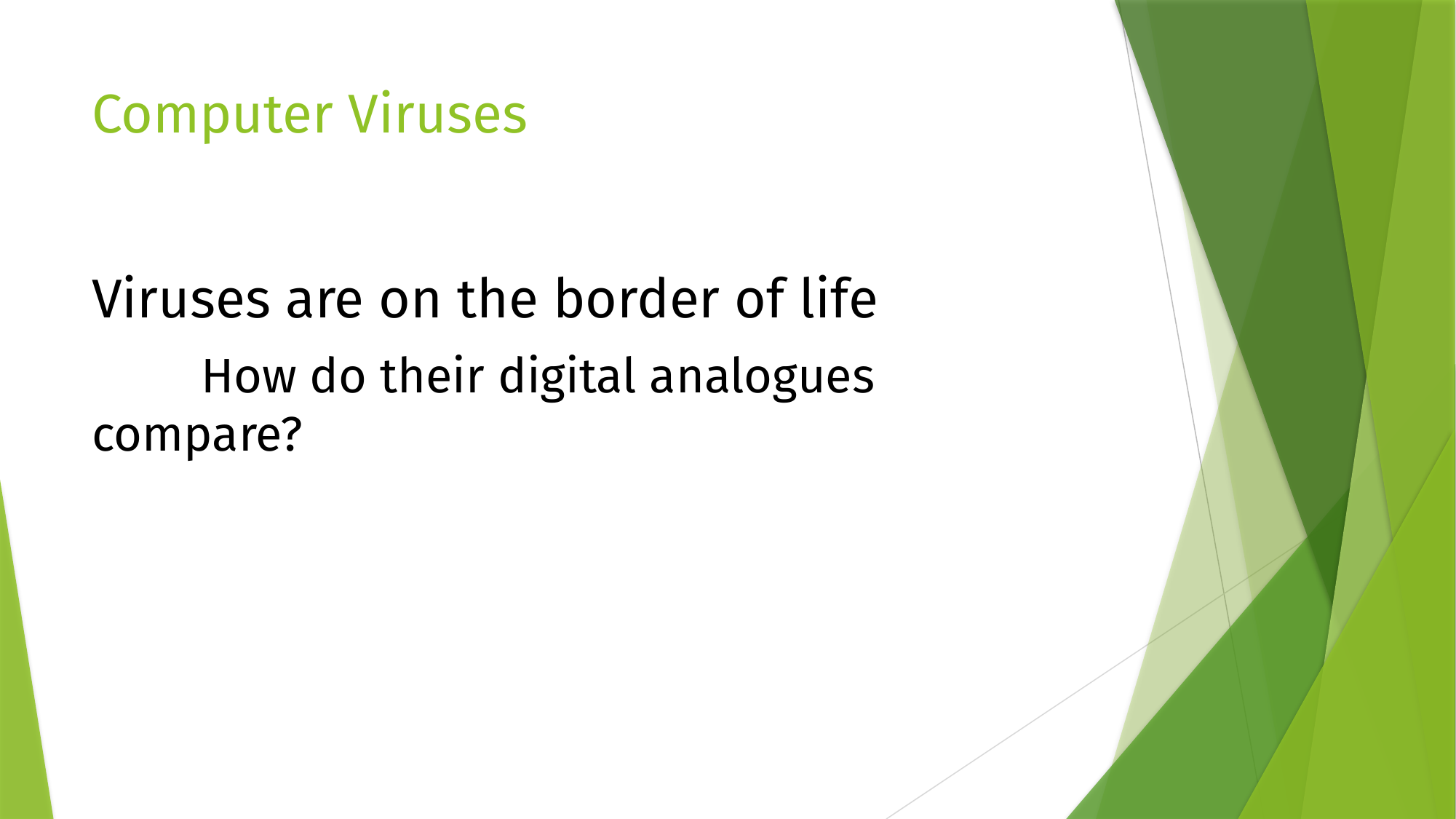

# Computer Viruses
Viruses are on the border of life
	How do their digital analogues compare?